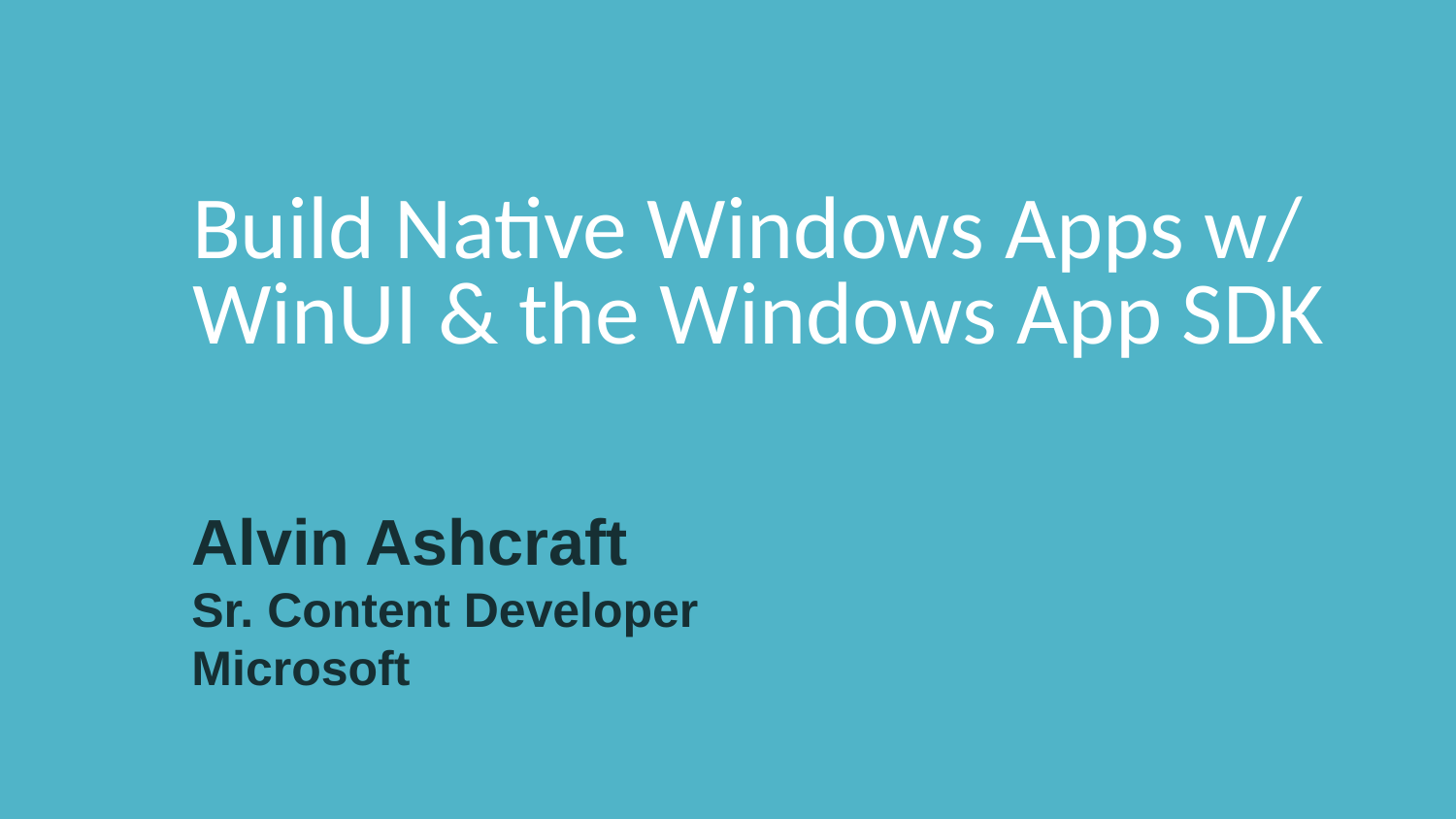

Build Native Windows Apps w/ WinUI & the Windows App SDK
Alvin Ashcraft
Sr. Content Developer
Microsoft